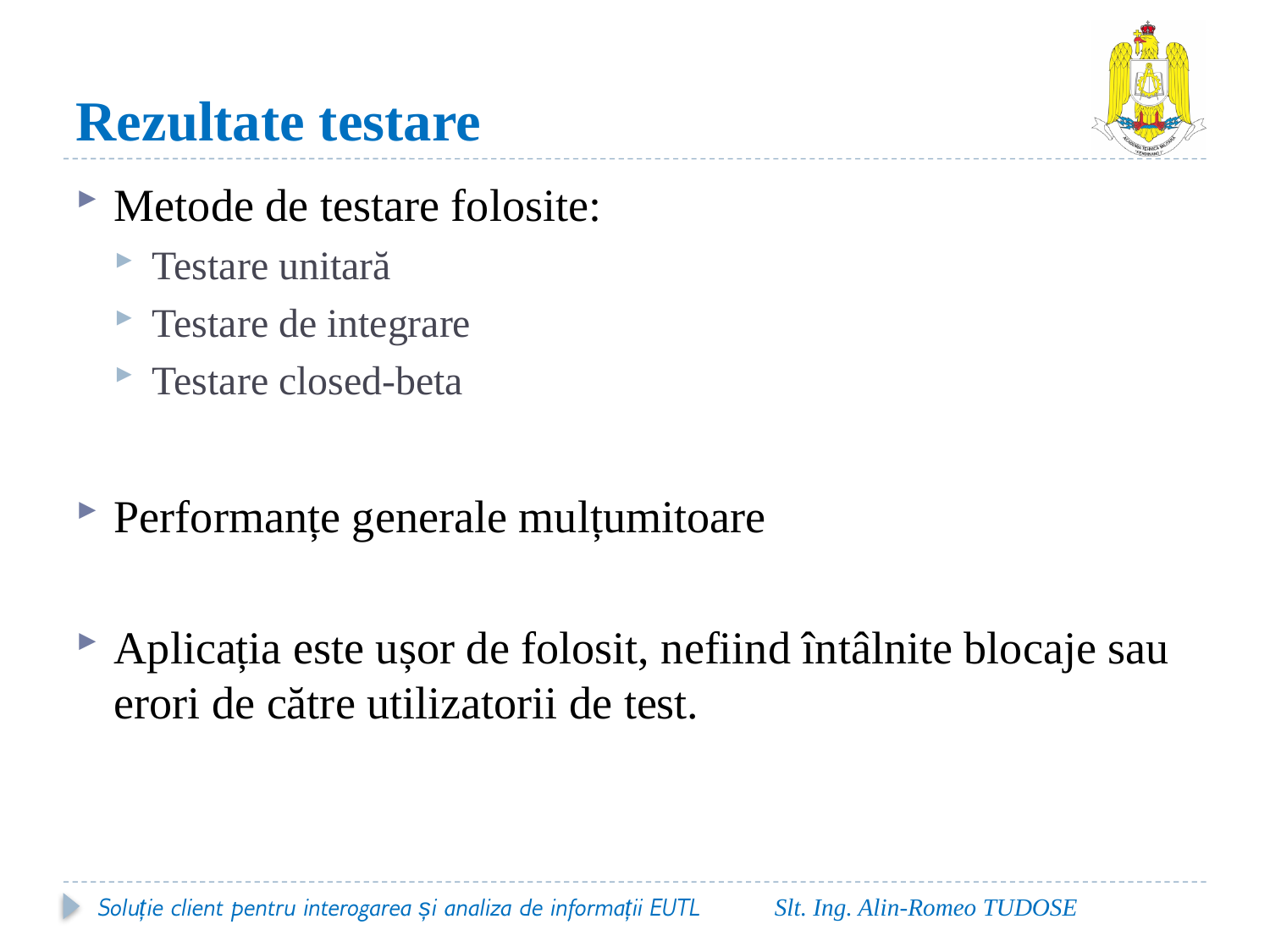

# Rezultate testare
Metode de testare folosite:
Testare unitară
Testare de integrare
Testare closed-beta

Performanțe generale mulțumitoare

Aplicația este ușor de folosit, nefiind întâlnite blocaje sau erori de către utilizatorii de test.

Soluție client pentru interogarea și analiza de informații EUTL
Slt. Ing. Alin-Romeo TUDOSE